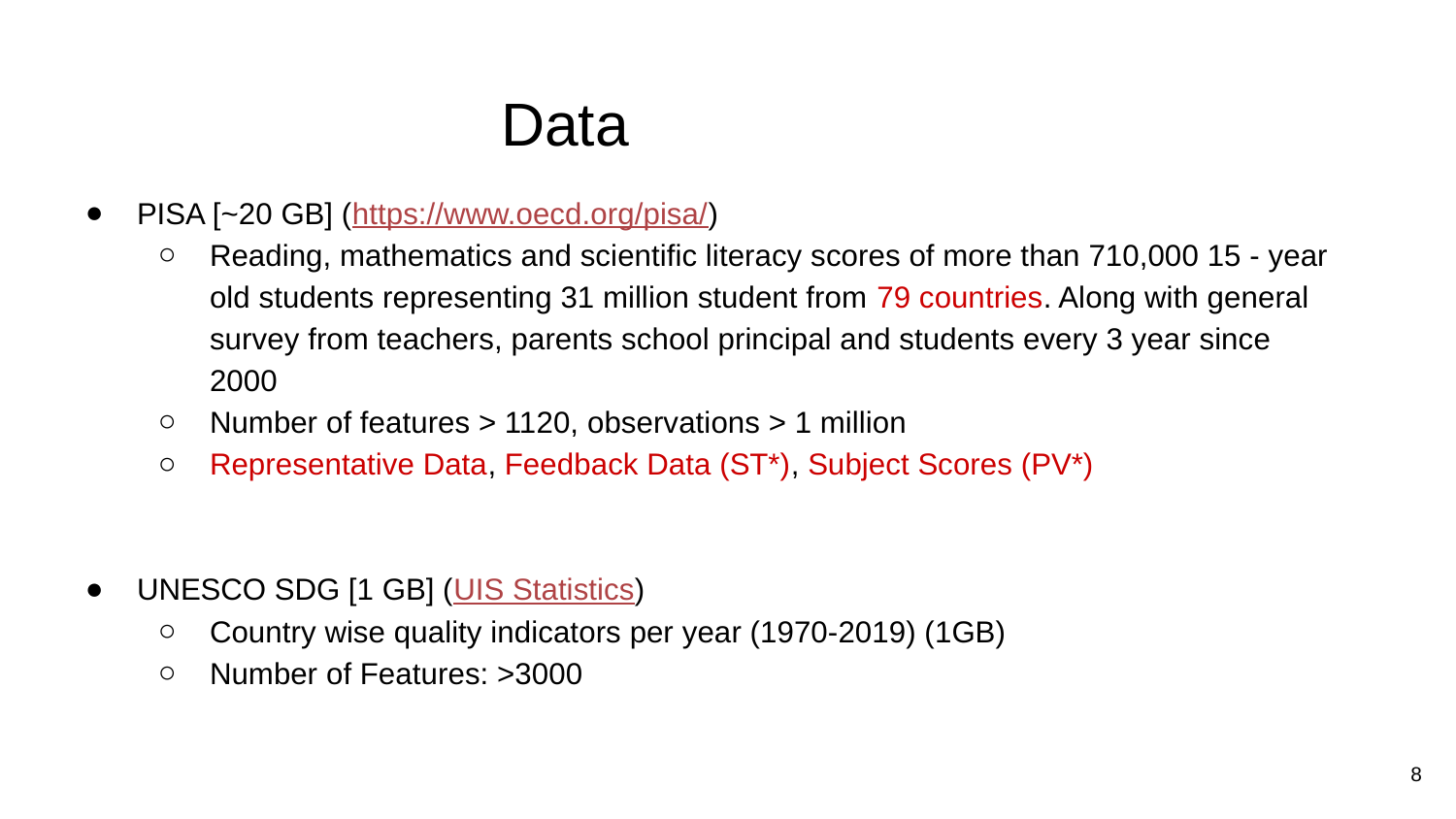

# Data
PISA [~20 GB] (https://www.oecd.org/pisa/)
Reading, mathematics and scientific literacy scores of more than 710,000 15 - year old students representing 31 million student from 79 countries. Along with general survey from teachers, parents school principal and students every 3 year since 2000
Number of features > 1120, observations > 1 million
Representative Data, Feedback Data (ST*), Subject Scores (PV*)
UNESCO SDG [1 GB] (UIS Statistics)
Country wise quality indicators per year (1970-2019) (1GB)
Number of Features: >3000
8